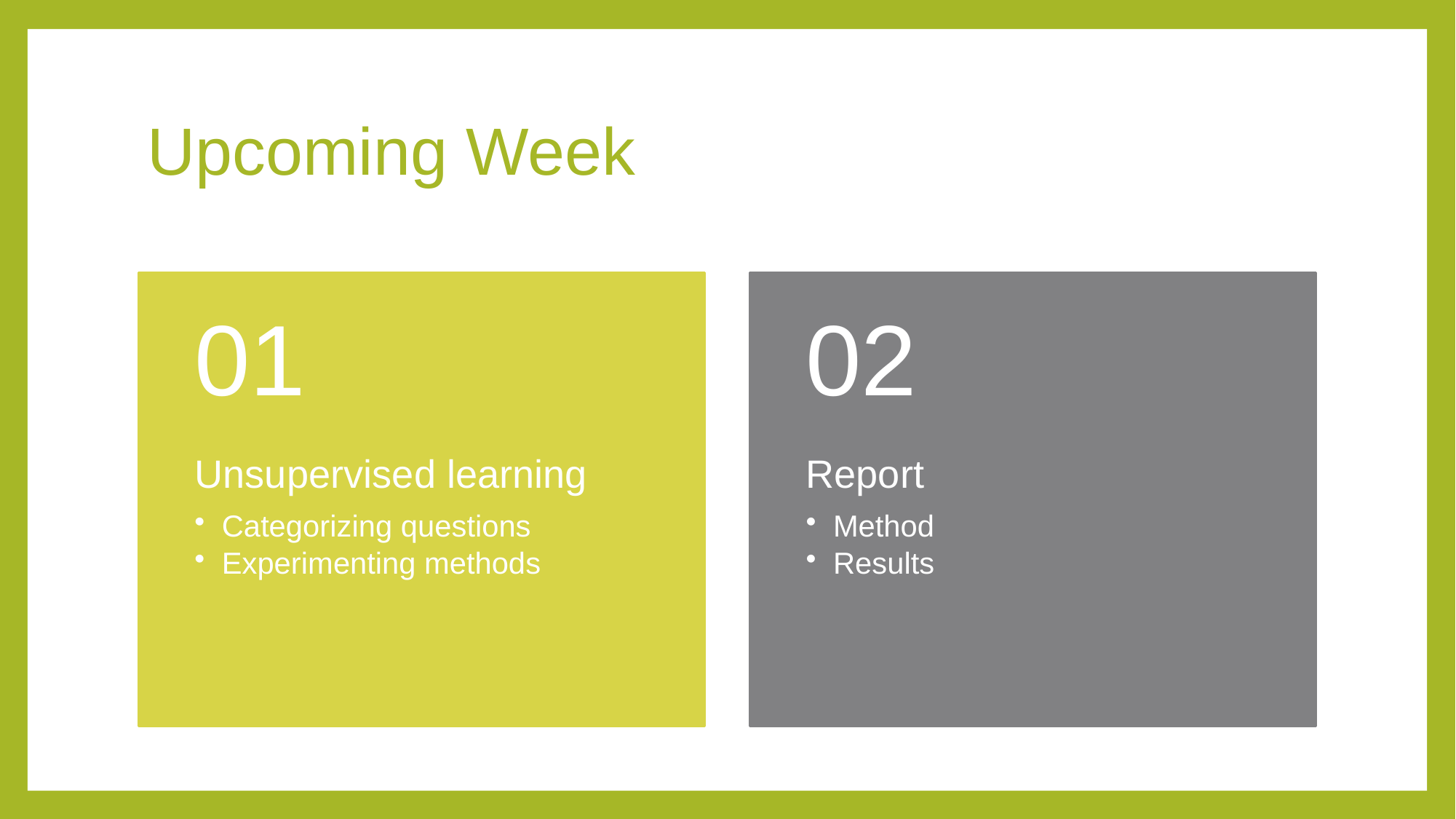

# Upcoming Week
Unsupervised learning
Categorizing questions
Experimenting methods
01
Report
Method
Results
02